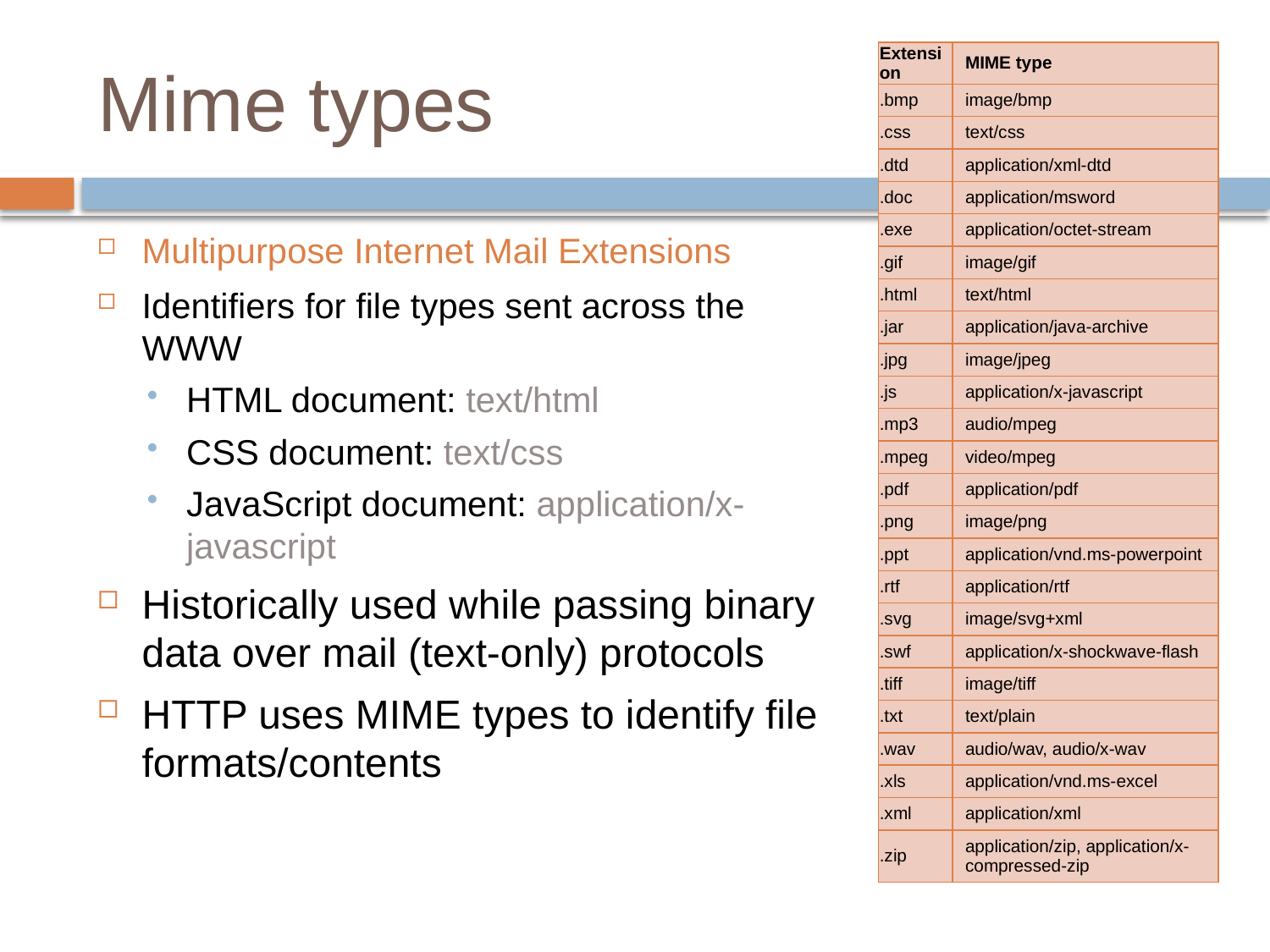

# Mime types
| Extension | MIME type |
| --- | --- |
| .bmp | image/bmp |
| .css | text/css |
| .dtd | application/xml-dtd |
| .doc | application/msword |
| .exe | application/octet-stream |
| .gif | image/gif |
| .html | text/html |
| .jar | application/java-archive |
| .jpg | image/jpeg |
| .js | application/x-javascript |
| .mp3 | audio/mpeg |
| .mpeg | video/mpeg |
| .pdf | application/pdf |
| .png | image/png |
| .ppt | application/vnd.ms-powerpoint |
| .rtf | application/rtf |
| .svg | image/svg+xml |
| .swf | application/x-shockwave-flash |
| .tiff | image/tiff |
| .txt | text/plain |
| .wav | audio/wav, audio/x-wav |
| .xls | application/vnd.ms-excel |
| .xml | application/xml |
| .zip | application/zip, application/x-compressed-zip |
Multipurpose Internet Mail Extensions
Identifiers for file types sent across the WWW
HTML document: text/html
CSS document: text/css
JavaScript document: application/x-javascript
Historically used while passing binary data over mail (text-only) protocols
HTTP uses MIME types to identify file formats/contents